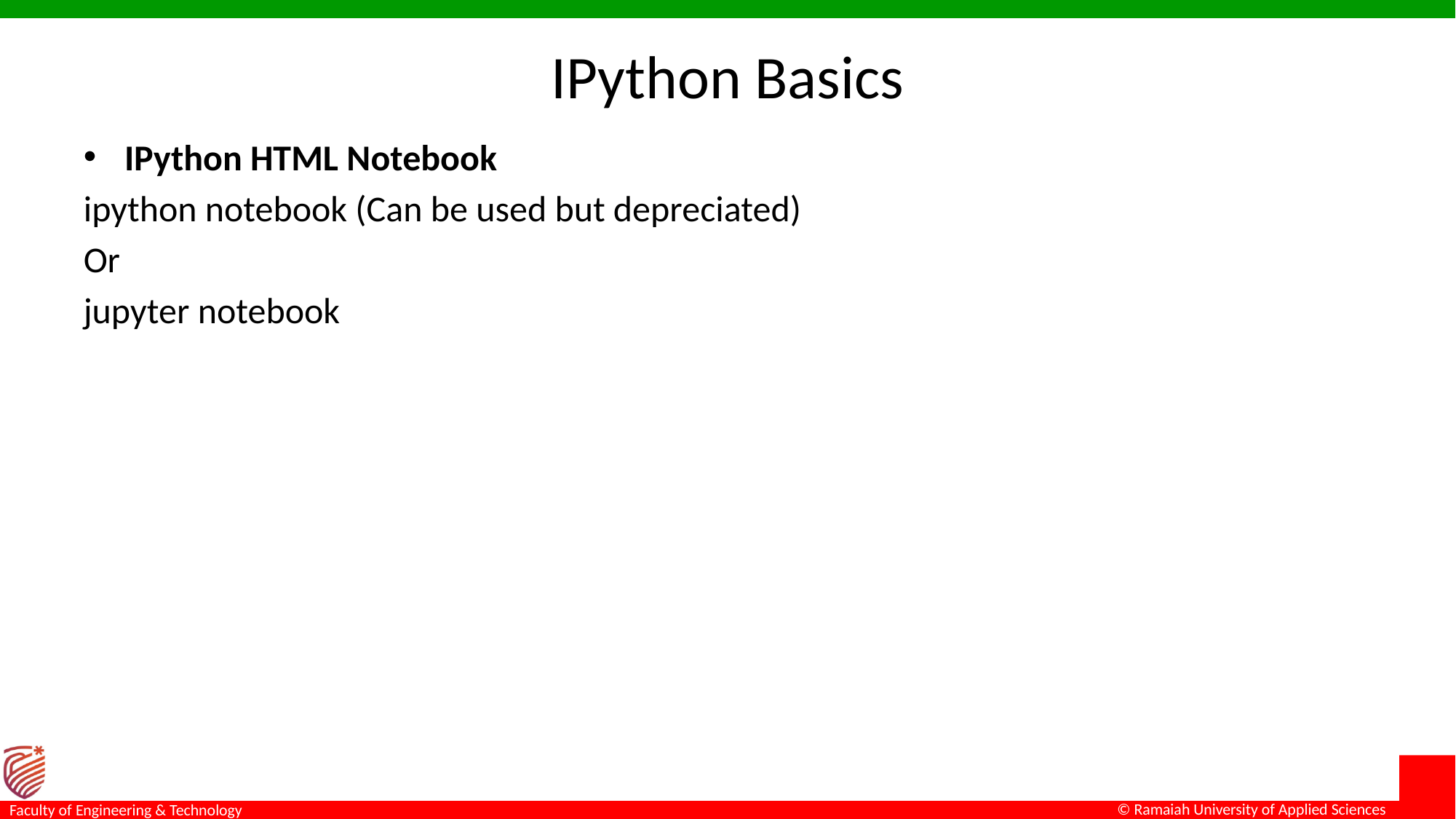

# IPython Basics
IPython HTML Notebook
ipython notebook (Can be used but depreciated)
Or
jupyter notebook